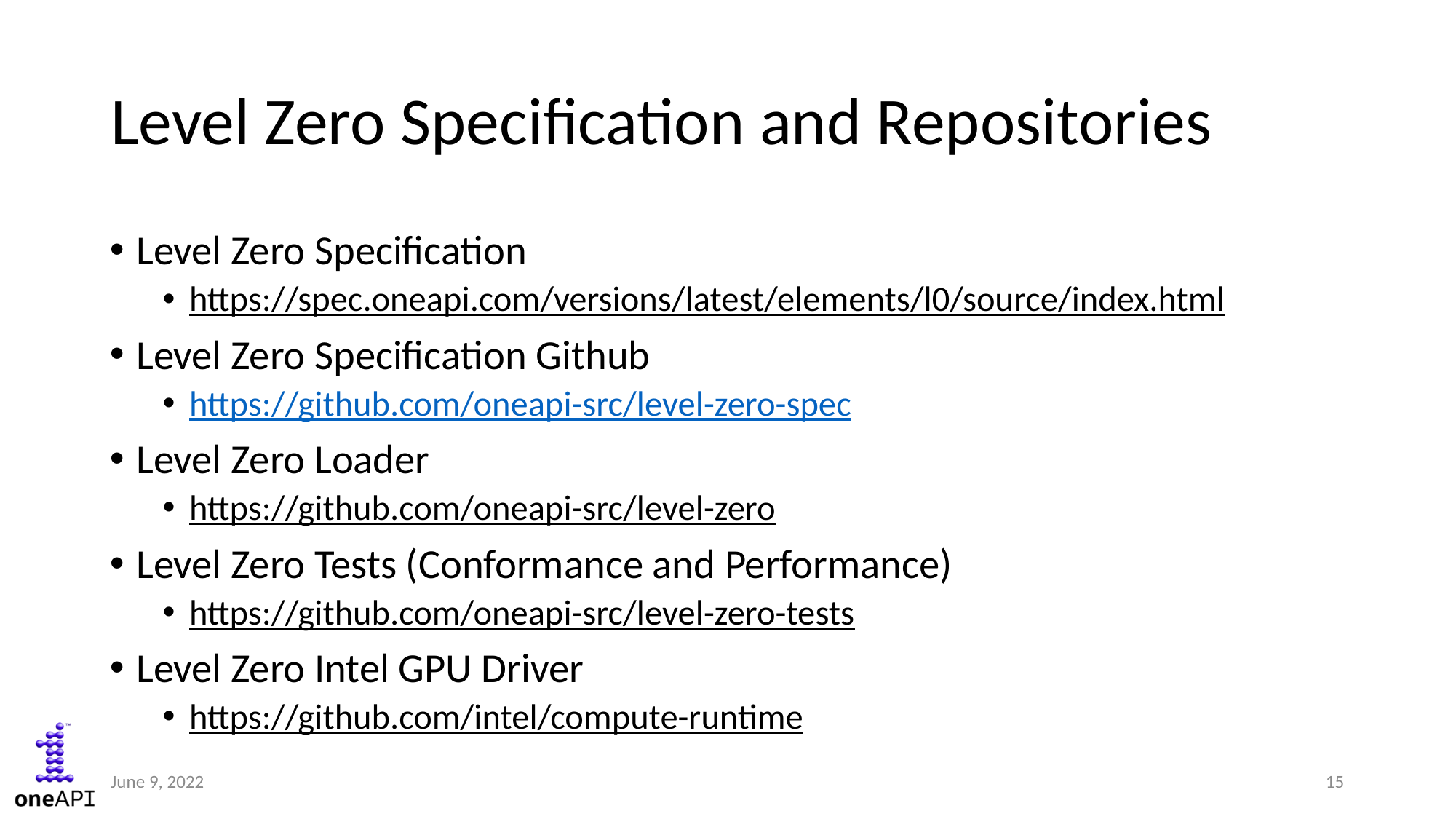

# Level Zero Specification and Repositories
Level Zero Specification​
https://spec.oneapi.com/versions/latest/elements/l0/source/index.html​
Level Zero Specification Github
https://github.com/oneapi-src/level-zero-spec
Level Zero Loader
https://github.com/oneapi-src/level-zero​
Level Zero Tests (Conformance and Performance)​
https://github.com/oneapi-src/level-zero-tests​
Level Zero Intel GPU Driver​
https://github.com/intel/compute-runtime​
June 9, 2022
15